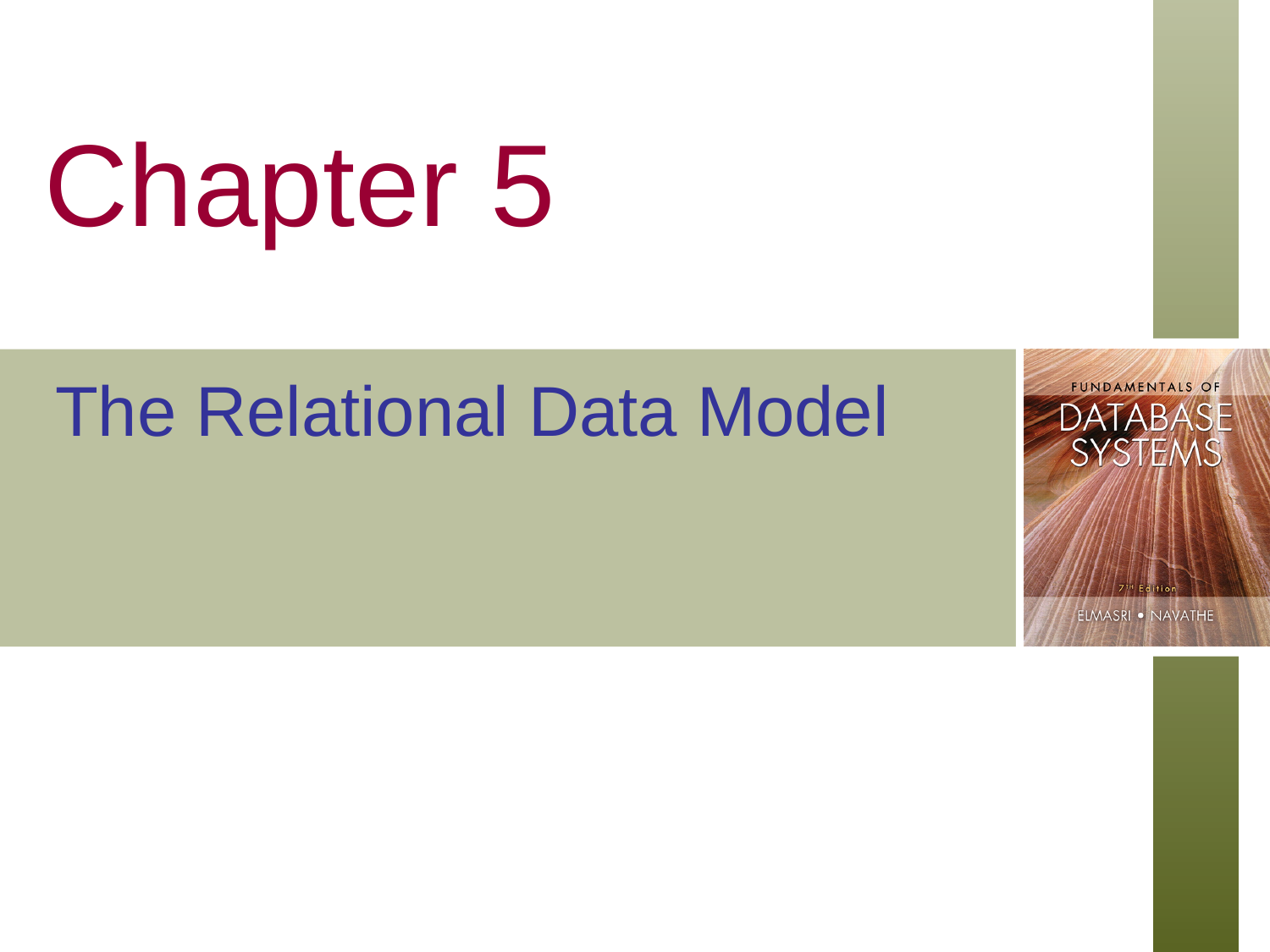

# Chapter 5
The Relational Data Model